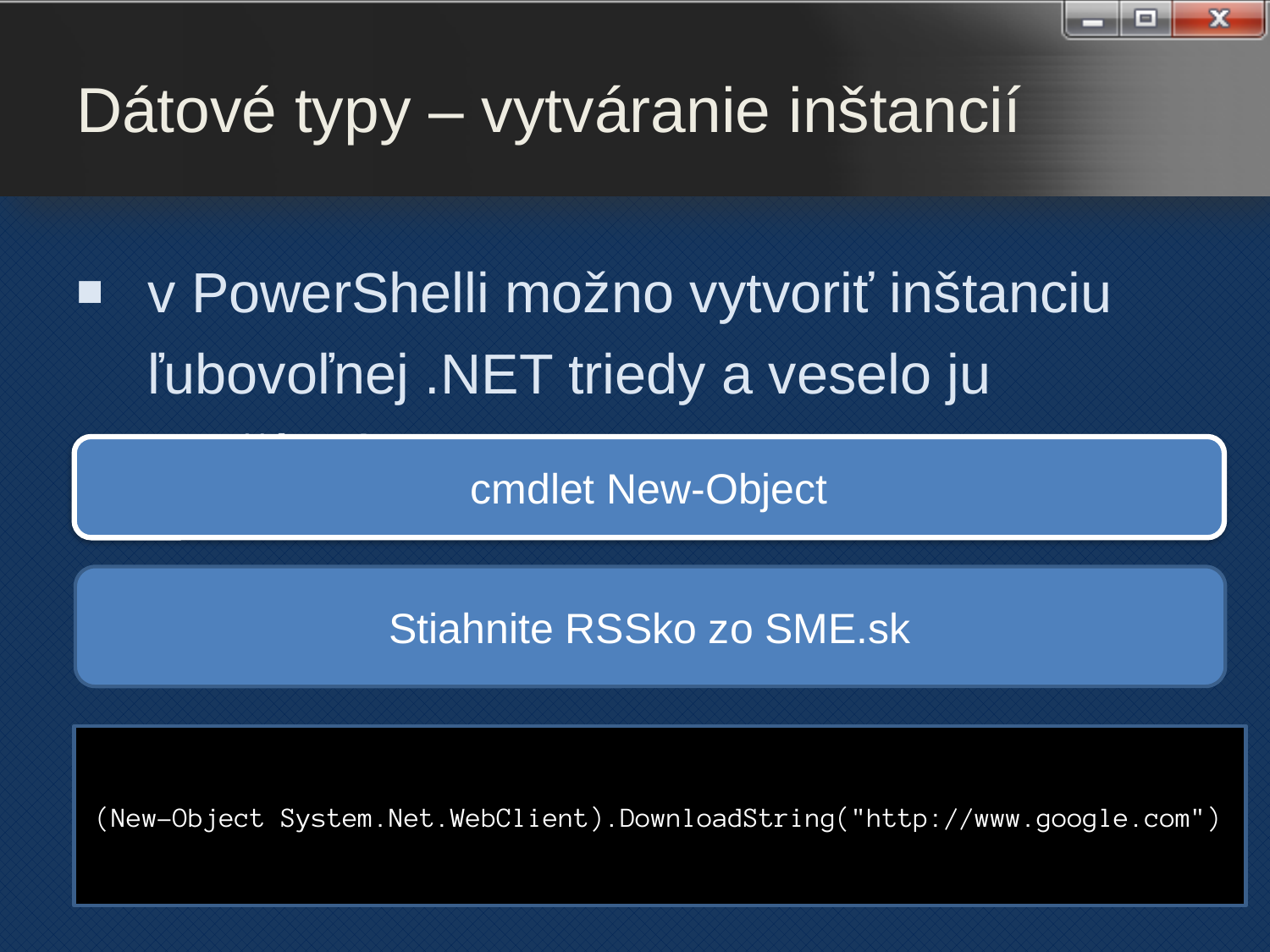

# Dátové typy – vytváranie inštancií
v PowerShelli možno vytvoriť inštanciu ľubovoľnej .NET triedy a veselo ju používať

cmdlet New-Object
Stiahnite RSSko zo SME.sk
(New-Object System.Net.WebClient).DownloadString("http://www.google.com")